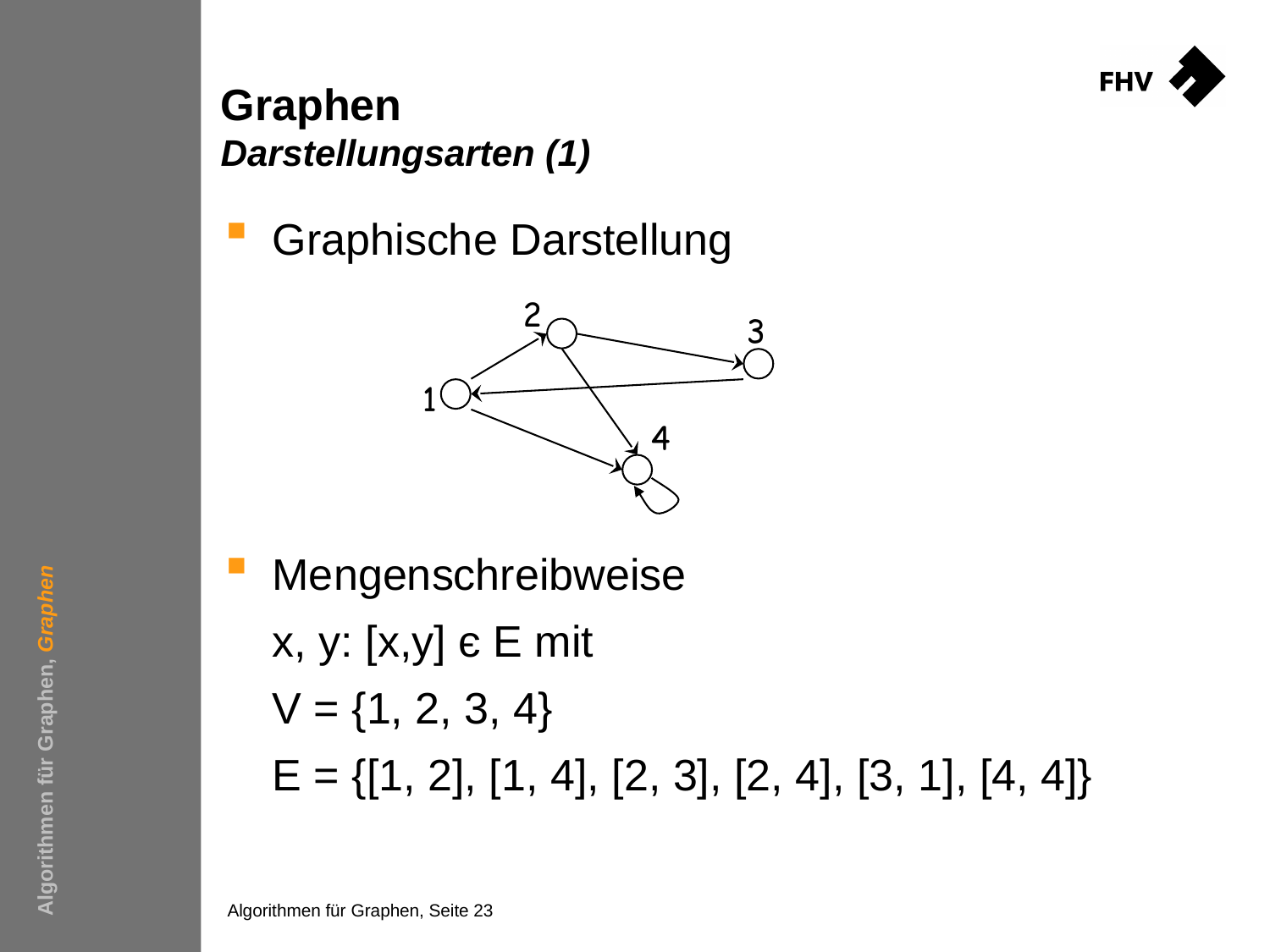

# Graphen Darstellungsarten (1)
Graphische Darstellung

Mengenschreibweise
	x, y: [x,y] є E mit
	V = {1, 2, 3, 4}
	E = {[1, 2], [1, 4], [2, 3], [2, 4], [3, 1], [4, 4]}
2
3

1

4

Algorithmen für Graphen, Graphen
Algorithmen für Graphen, Seite 23